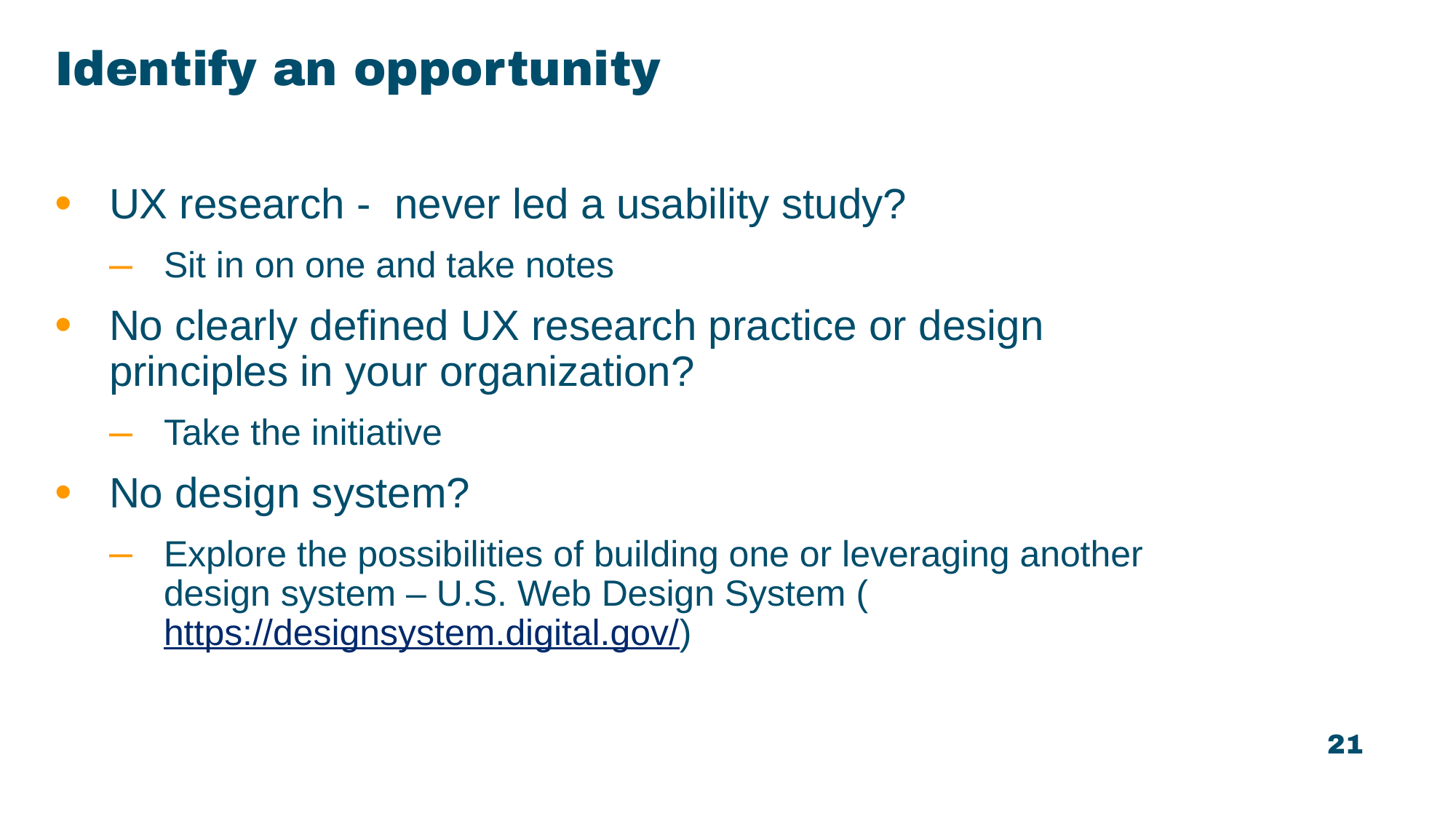

# Identify an opportunity
UX research -  never led a usability study?
Sit in on one and take notes
No clearly defined UX research practice or design principles in your organization?
Take the initiative
No design system?
Explore the possibilities of building one or leveraging another design system – U.S. Web Design System (https://designsystem.digital.gov/)
21